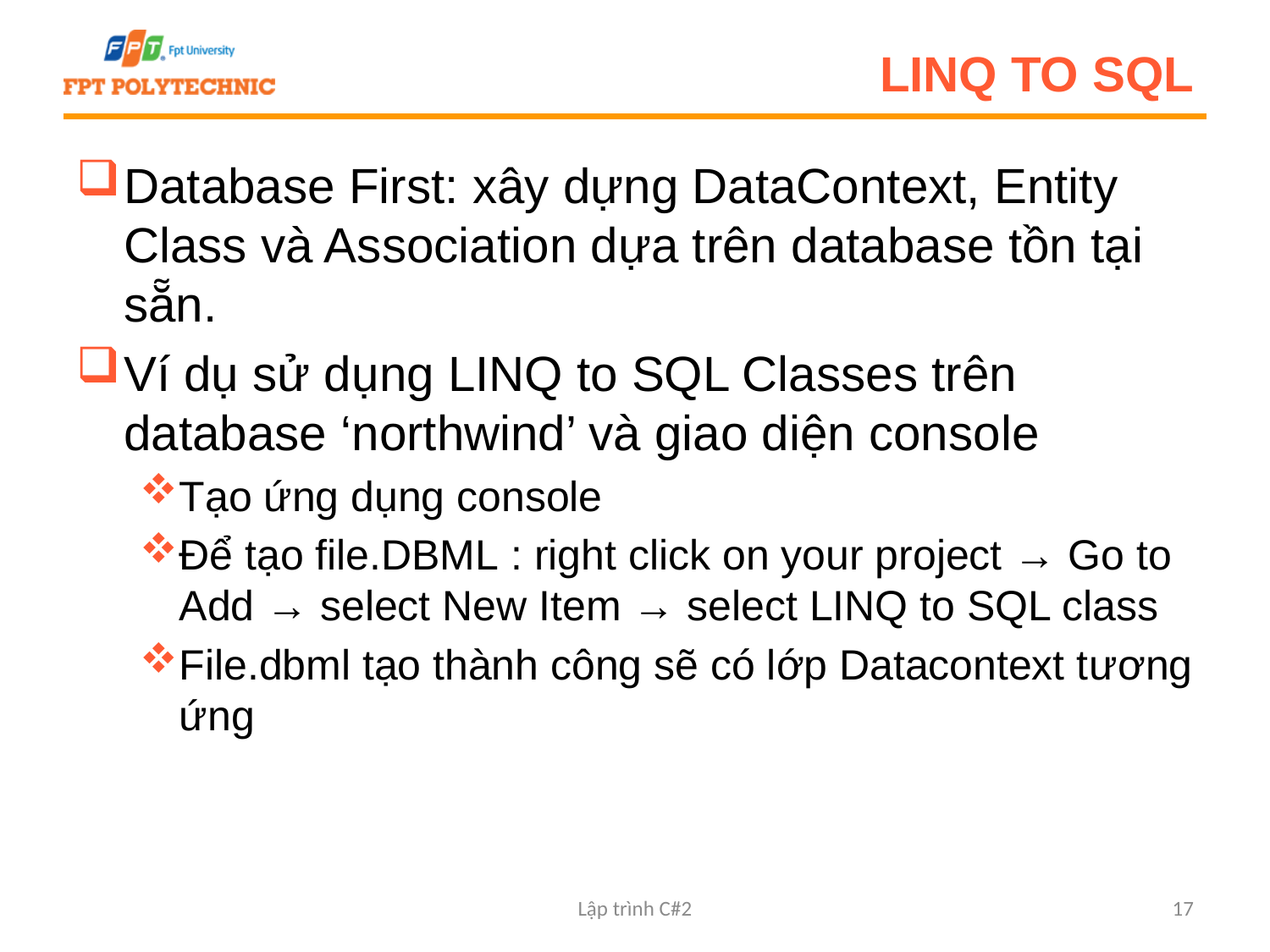

# LINQ to SQL
Database First: xây dựng DataContext, Entity Class và Association dựa trên database tồn tại sẵn.
Ví dụ sử dụng LINQ to SQL Classes trên database ‘northwind’ và giao diện console
Tạo ứng dụng console
Để tạo file.DBML : right click on your project → Go to Add → select New Item → select LINQ to SQL class
File.dbml tạo thành công sẽ có lớp Datacontext tương ứng
Lập trình C#2
17